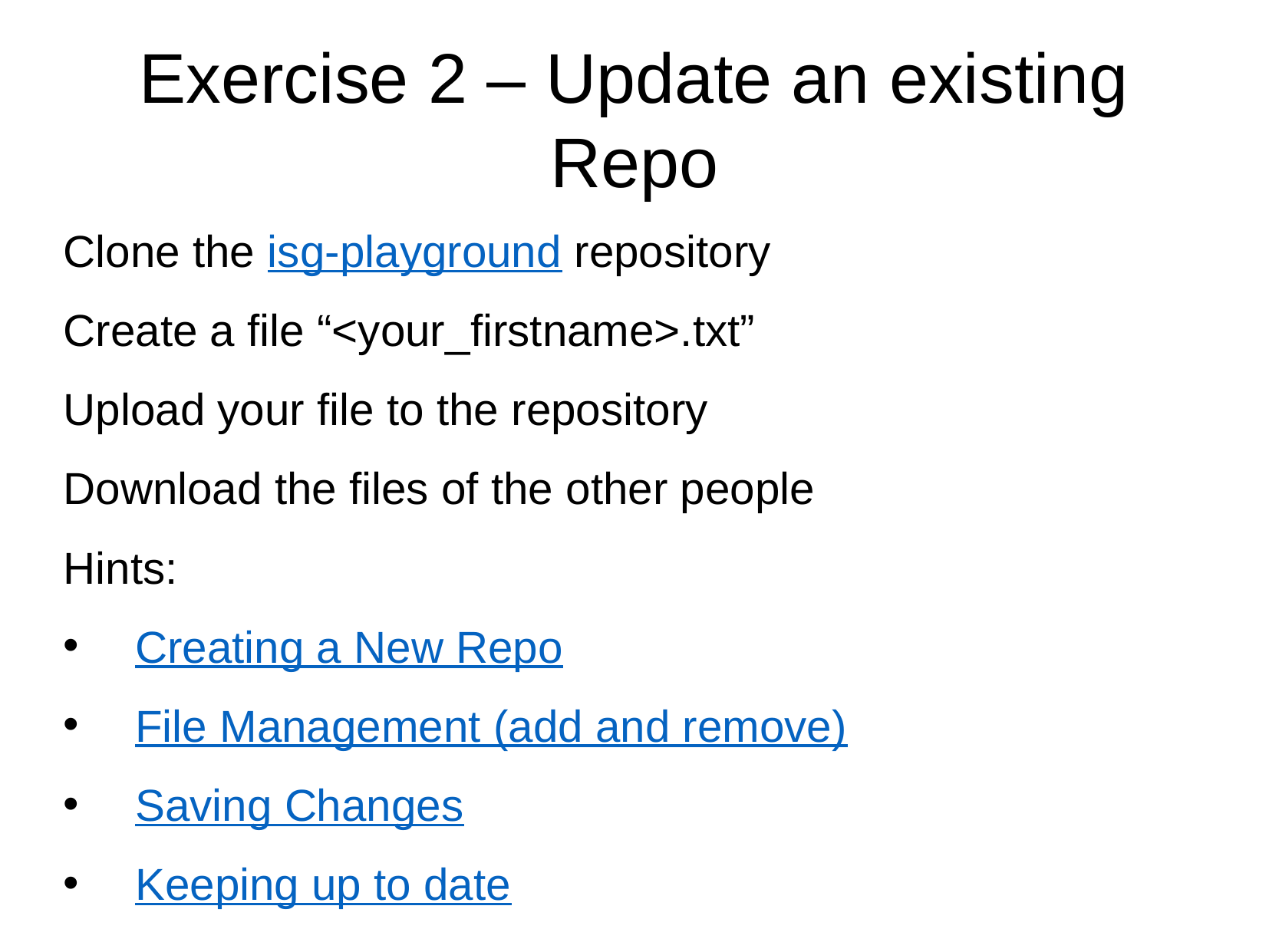

# Exercise 2 – Update an existing Repo
Clone the isg-playground repository
Create a file “<your_firstname>.txt”
Upload your file to the repository
Download the files of the other people
Hints:
Creating a New Repo
File Management (add and remove)
Saving Changes
Keeping up to date